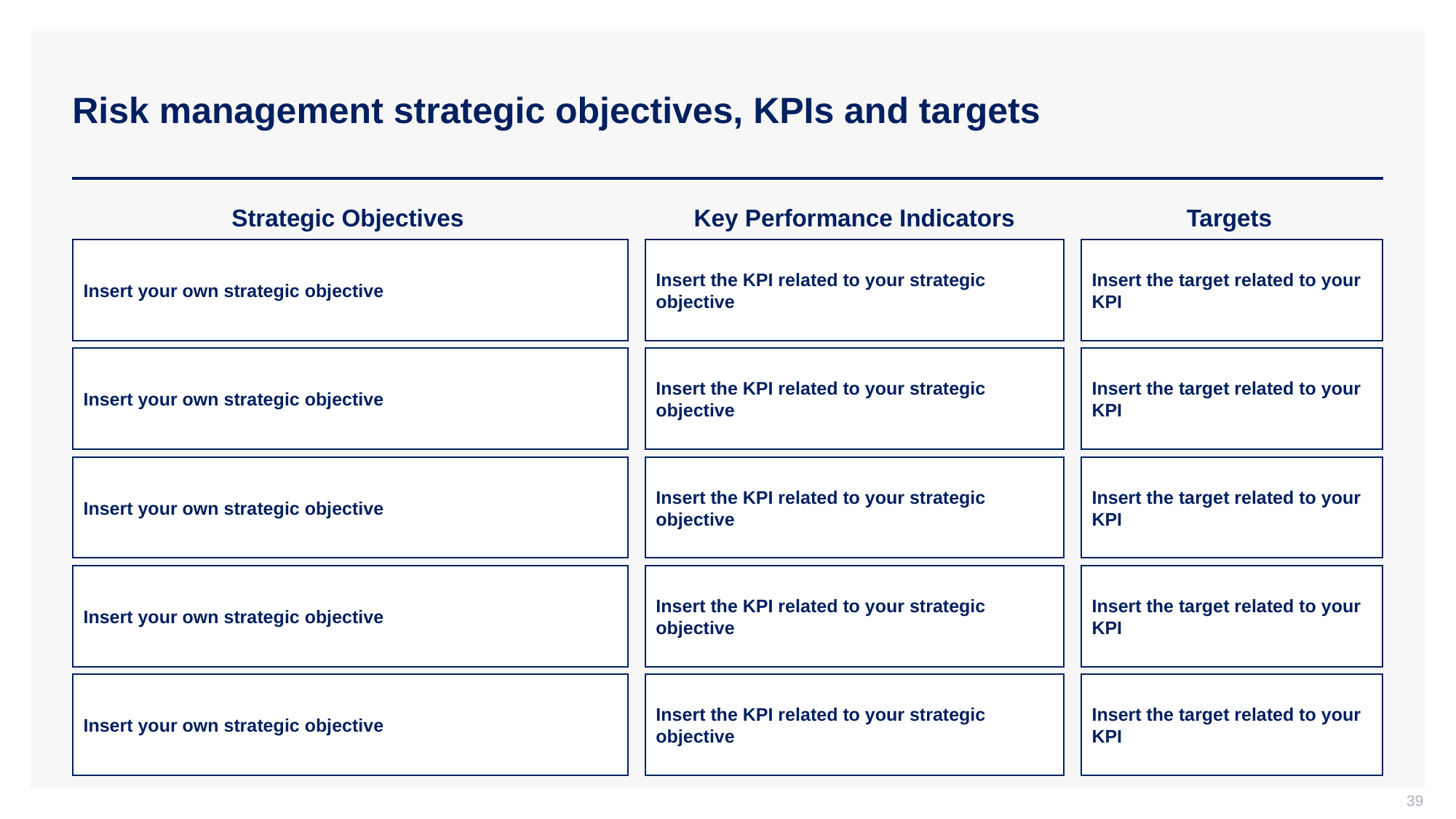

# Risk management strategic objectives, KPIs and targets
Strategic Objectives
Key Performance Indicators
Targets
Insert your own strategic objective
Insert the KPI related to your strategic objective
Insert the target related to your KPI
Insert your own strategic objective
Insert the KPI related to your strategic objective
Insert the target related to your KPI
Insert your own strategic objective
Insert the KPI related to your strategic objective
Insert the target related to your KPI
Insert your own strategic objective
Insert the KPI related to your strategic objective
Insert the target related to your KPI
Insert your own strategic objective
Insert the KPI related to your strategic objective
Insert the target related to your KPI
39